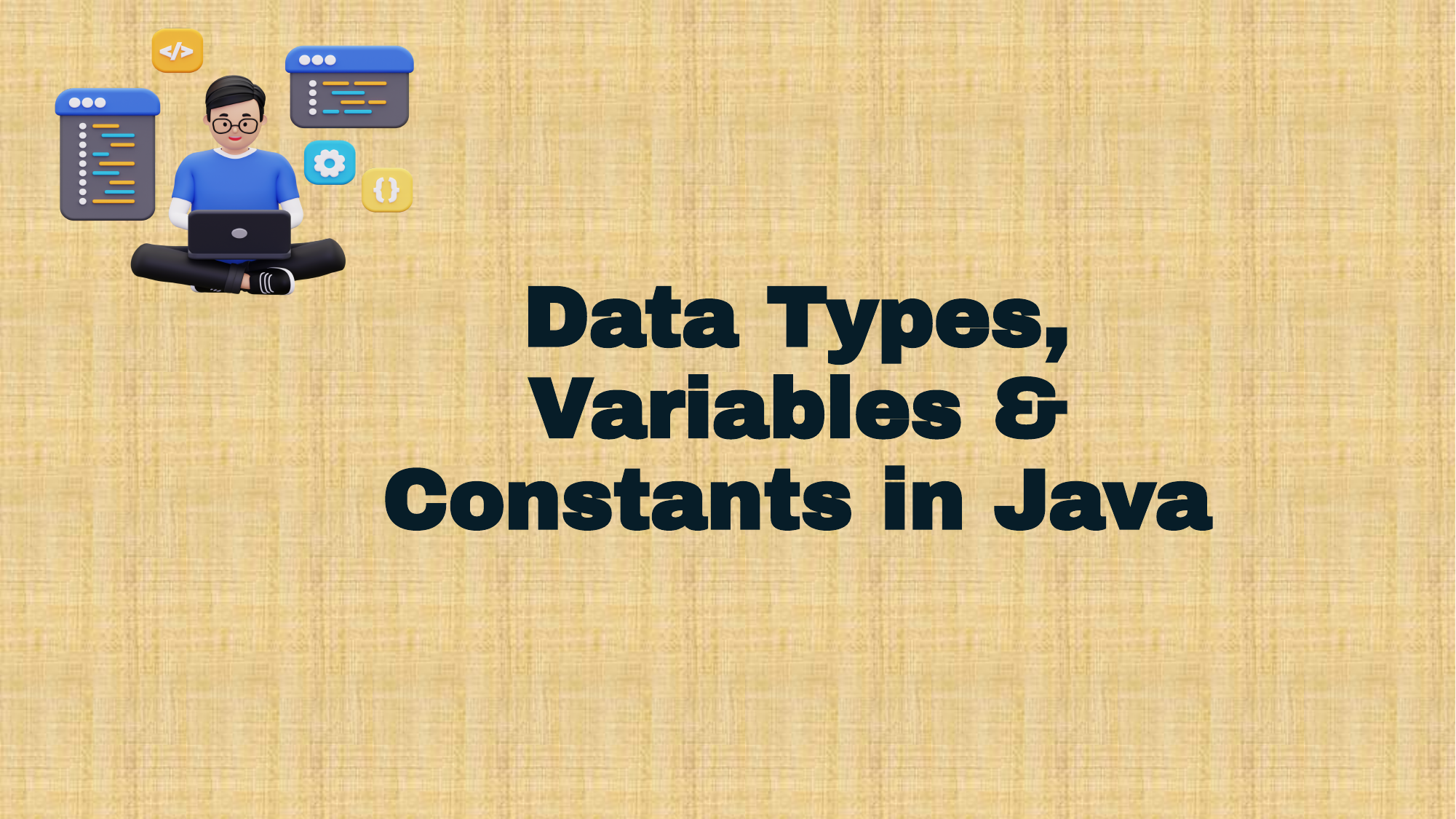

# Data Types, Variables & Constants in Java